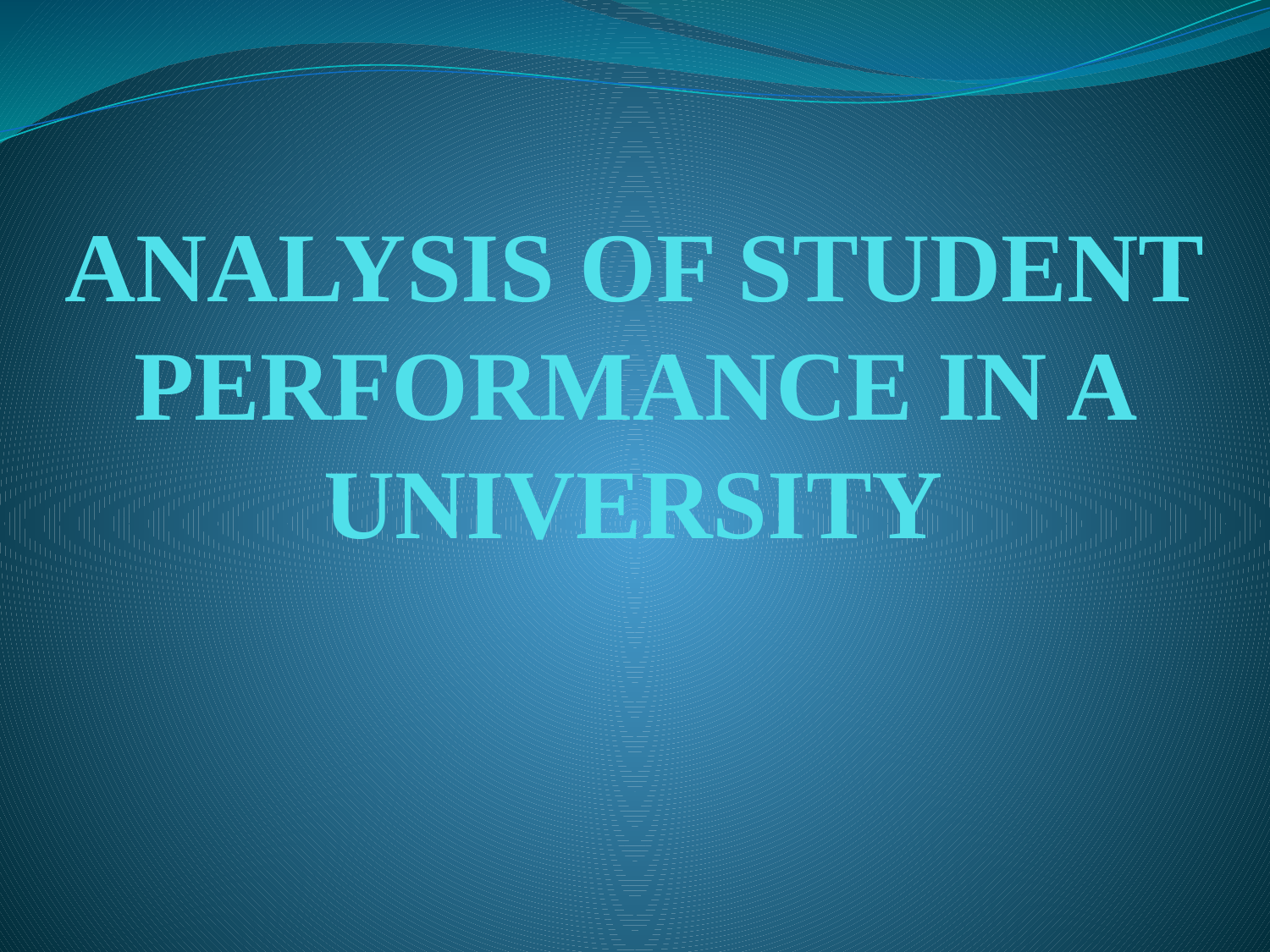

# ANALYSIS OF STUDENT PERFORMANCE IN A UNIVERSITY